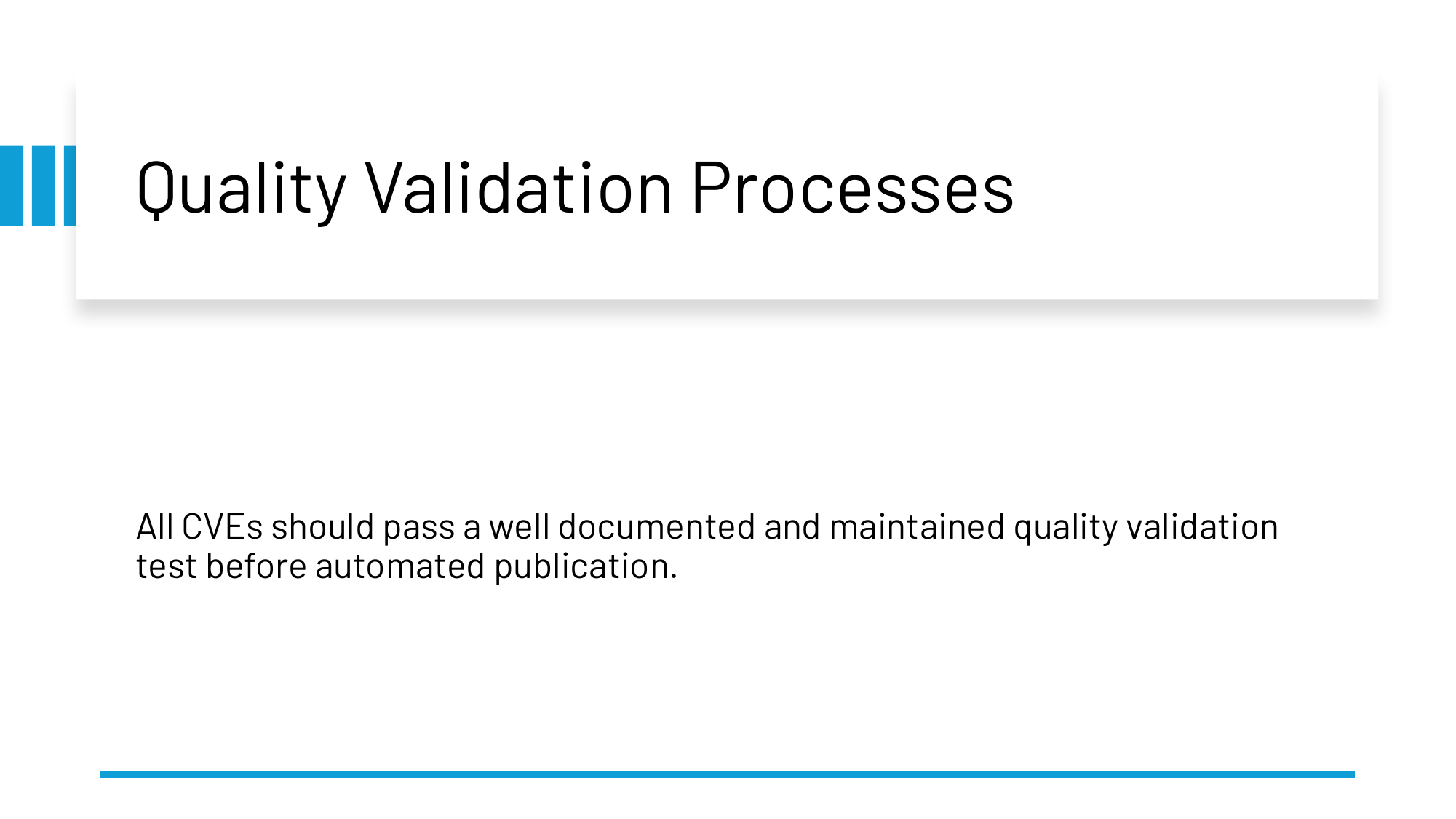

# Quality Validation Processes

All CVEs should pass a well documented and maintained quality validation test before automated publication.